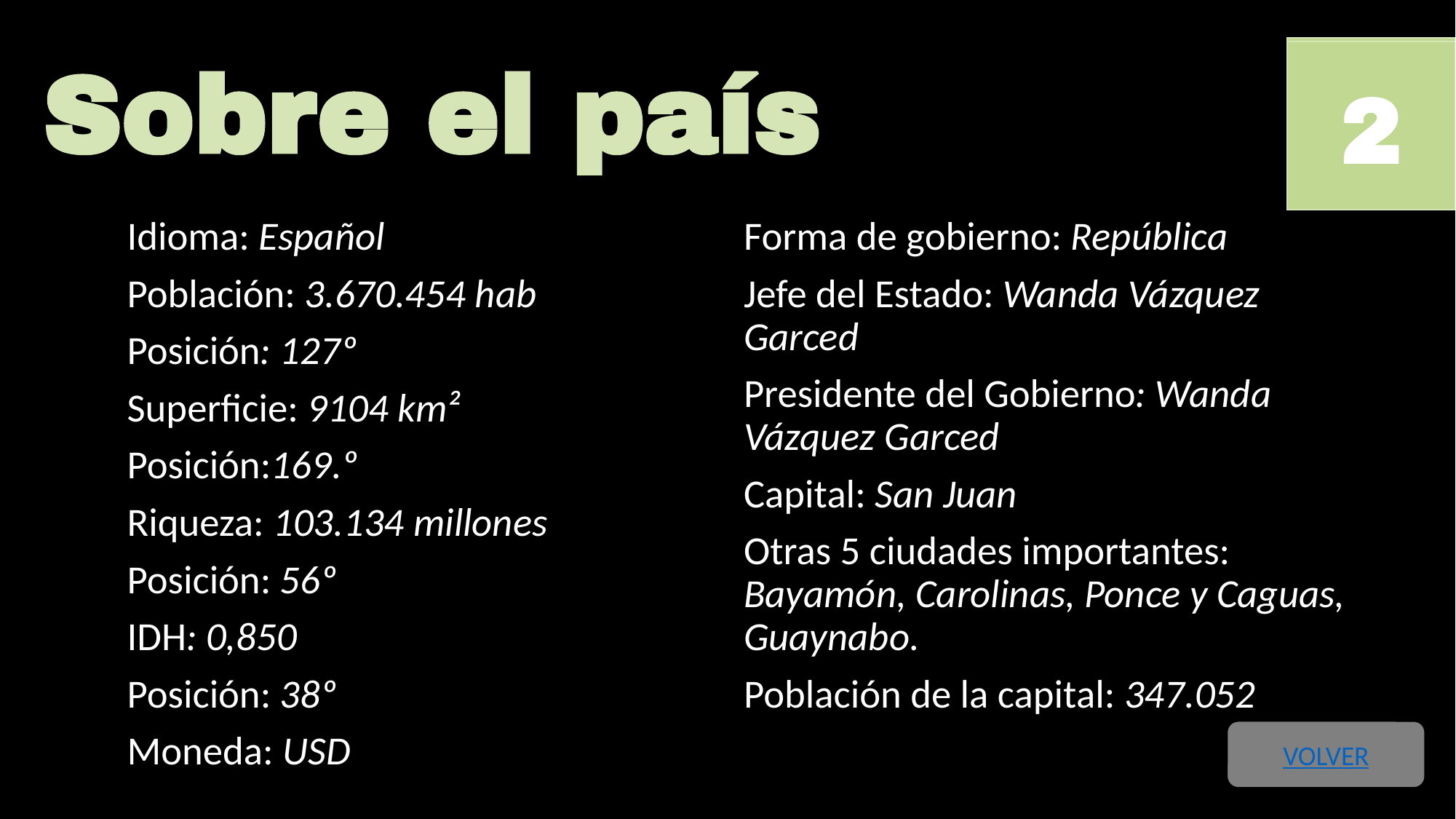

# Sobre el país
2
2
Idioma: Español
Población: 3.670.454 hab
Posición: 127º
Superficie: 9104 km²
Posición:169.º
Riqueza: 103.134 millones
Posición: 56º
IDH: 0,850
Posición: 38º
Moneda: USD
Forma de gobierno: República
Jefe del Estado: Wanda Vázquez Garced
Presidente del Gobierno: Wanda Vázquez Garced
Capital: San Juan
Otras 5 ciudades importantes: Bayamón, Carolinas, Ponce y Caguas, Guaynabo.
Población de la capital: 347.052
VOLVER